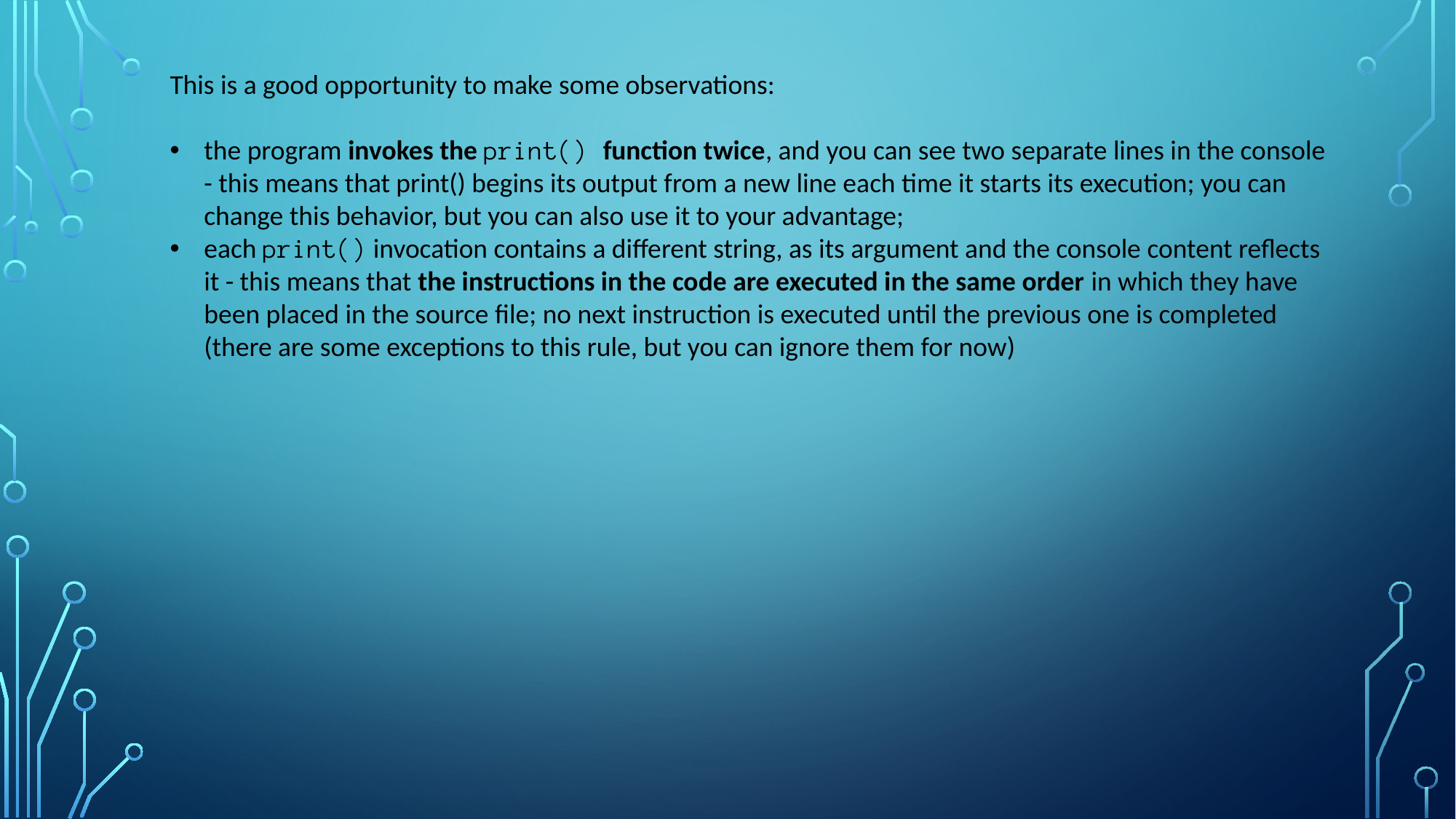

This is a good opportunity to make some observations:

the program invokes the print() function twice, and you can see two separate lines in the console - this means that print() begins its output from a new line each time it starts its execution; you can change this behavior, but you can also use it to your advantage;
each print() invocation contains a different string, as its argument and the console content reflects it - this means that the instructions in the code are executed in the same order in which they have been placed in the source file; no next instruction is executed until the previous one is completed (there are some exceptions to this rule, but you can ignore them for now)